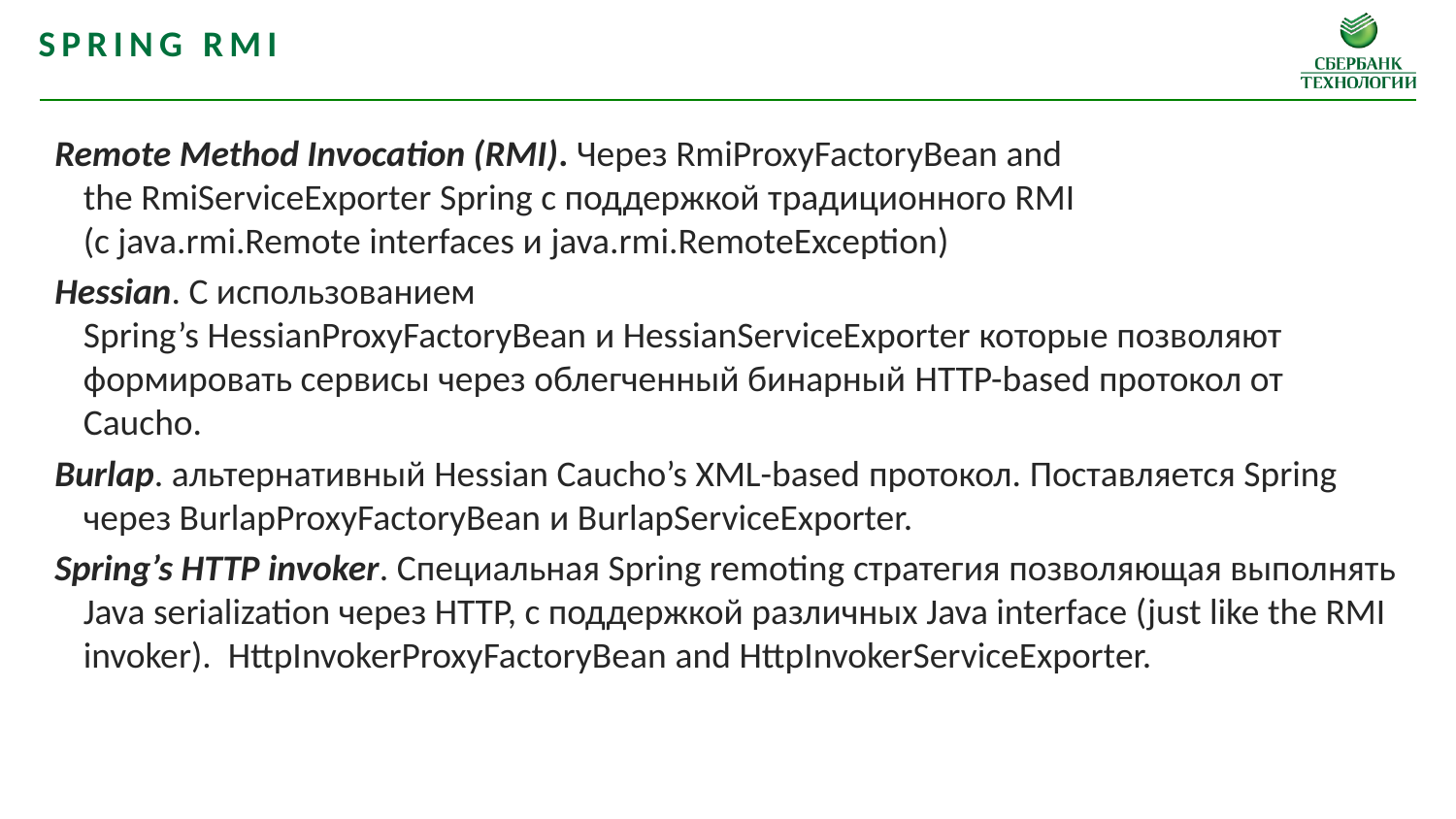

Spring RMI
Remote Method Invocation (RMI). Через RmiProxyFactoryBean and the RmiServiceExporter Spring с поддержкой традиционного RMI (с java.rmi.Remote interfaces и java.rmi.RemoteException)
Hessian. С использованием Spring’s HessianProxyFactoryBean и HessianServiceExporter которые позволяют формировать сервисы через облегченный бинарный HTTP-based протокол от Caucho.
Burlap. альтернативный Hessian Caucho’s XML-based протокол. Поставляется Spring через BurlapProxyFactoryBean и BurlapServiceExporter.
Spring’s HTTP invoker. Специальная Spring remoting стратегия позволяющая выполнять Java serialization через HTTP, с поддержкой различных Java interface (just like the RMI invoker).  HttpInvokerProxyFactoryBean and HttpInvokerServiceExporter.